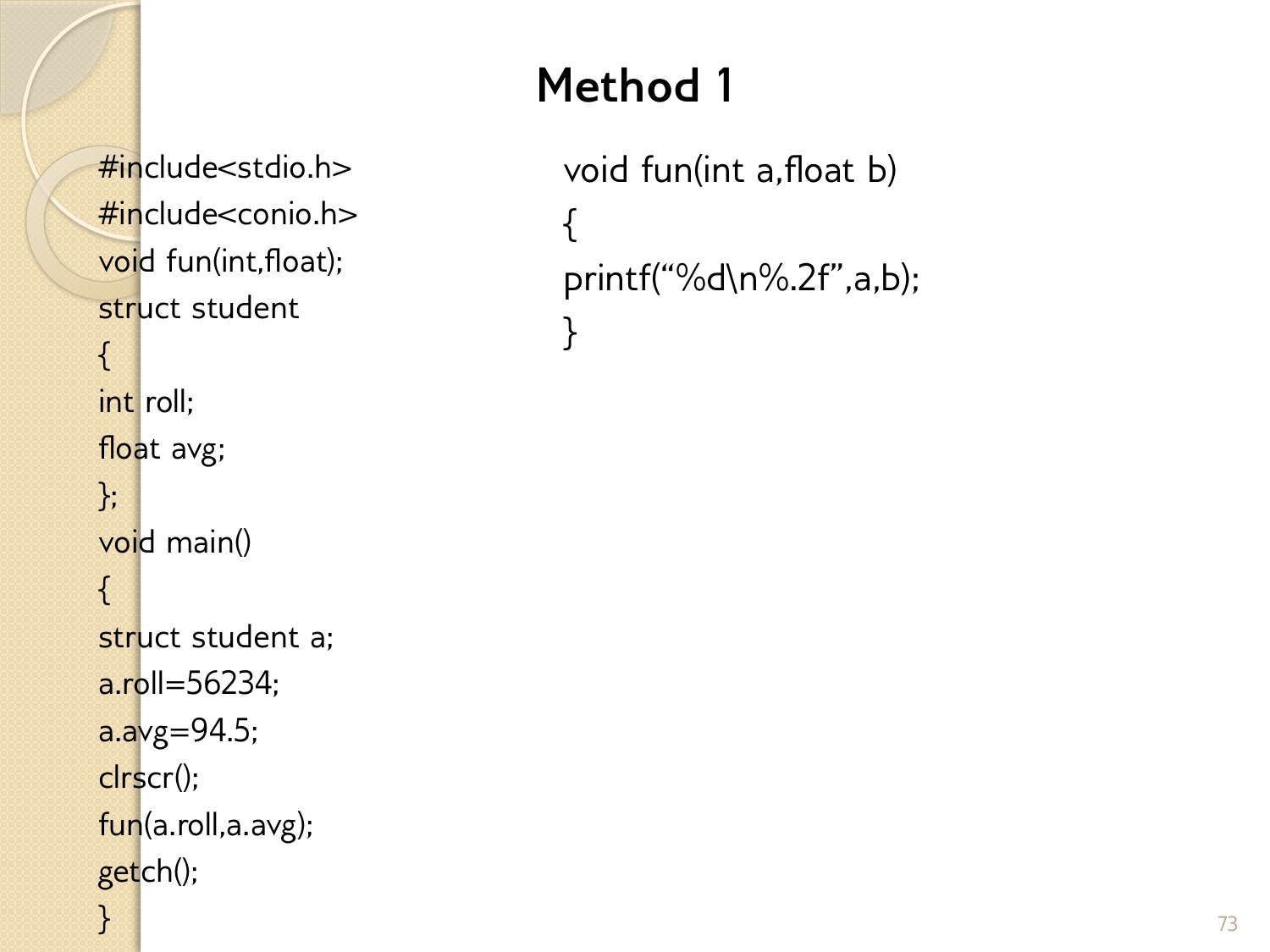

Method 1
#include<stdio.h>
#include<conio.h>
void fun(int,float);
struct student
{
int roll;
float avg;
};
void main()
{
struct student a;
a.roll=56234;
a.avg=94.5;
clrscr();
fun(a.roll,a.avg);
getch();
}
void fun(int a,float b)
{
printf(“%d\n%.2f”,a,b);
}
73